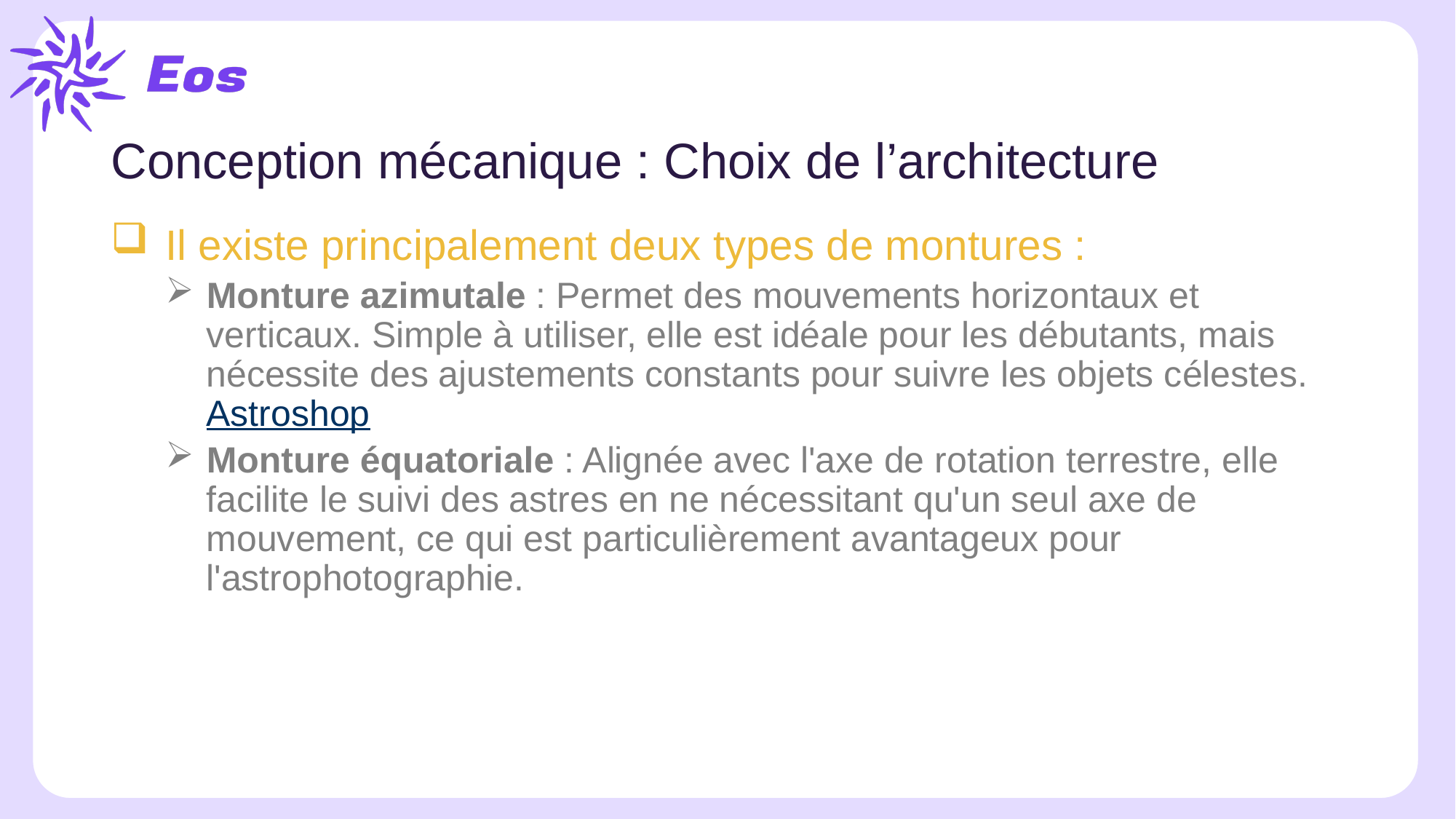

# Conception mécanique : Choix de l’architecture
Il existe principalement deux types de montures :
Monture azimutale : Permet des mouvements horizontaux et verticaux. Simple à utiliser, elle est idéale pour les débutants, mais nécessite des ajustements constants pour suivre les objets célestes. Astroshop
Monture équatoriale : Alignée avec l'axe de rotation terrestre, elle facilite le suivi des astres en ne nécessitant qu'un seul axe de mouvement, ce qui est particulièrement avantageux pour l'astrophotographie.